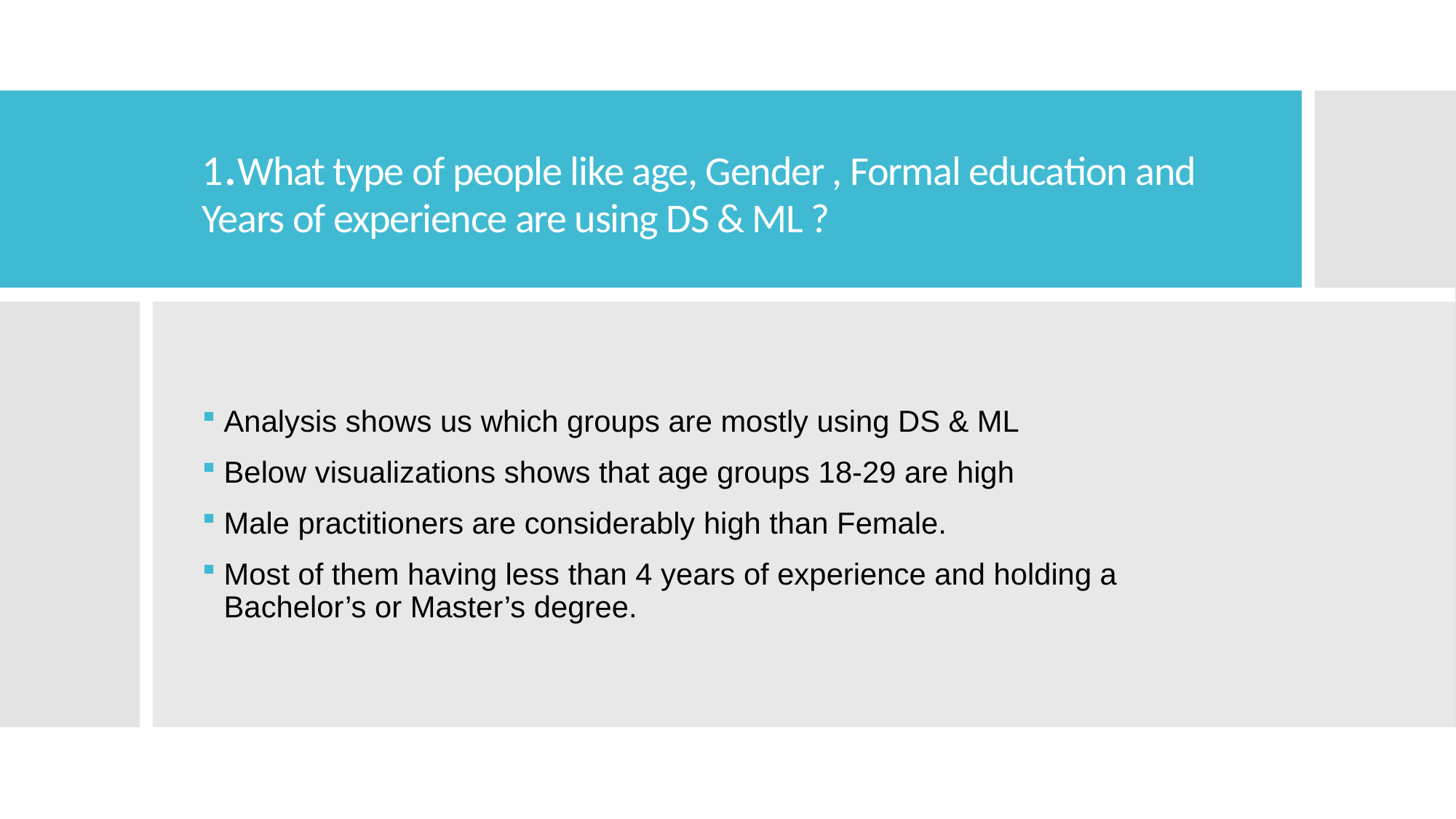

# 1.What type of people like age, Gender , Formal education and Years of experience are using DS & ML ?

Analysis shows us which groups are mostly using DS & ML
Below visualizations shows that age groups 18-29 are high
Male practitioners are considerably high than Female.
Most of them having less than 4 years of experience and holding a Bachelor’s or Master’s degree.